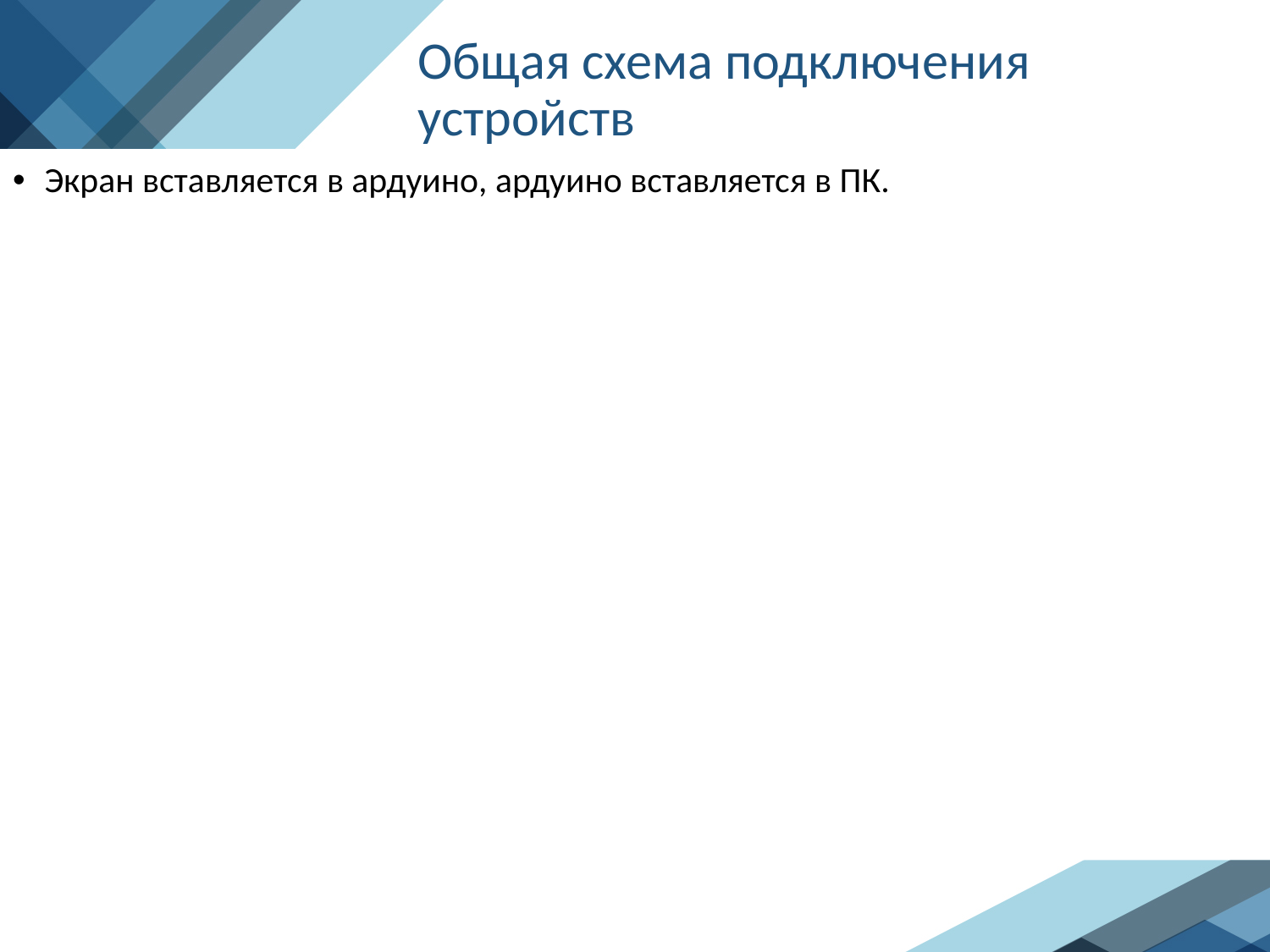

# Общая схема подключения устройств
Экран вставляется в ардуино, ардуино вставляется в ПК.